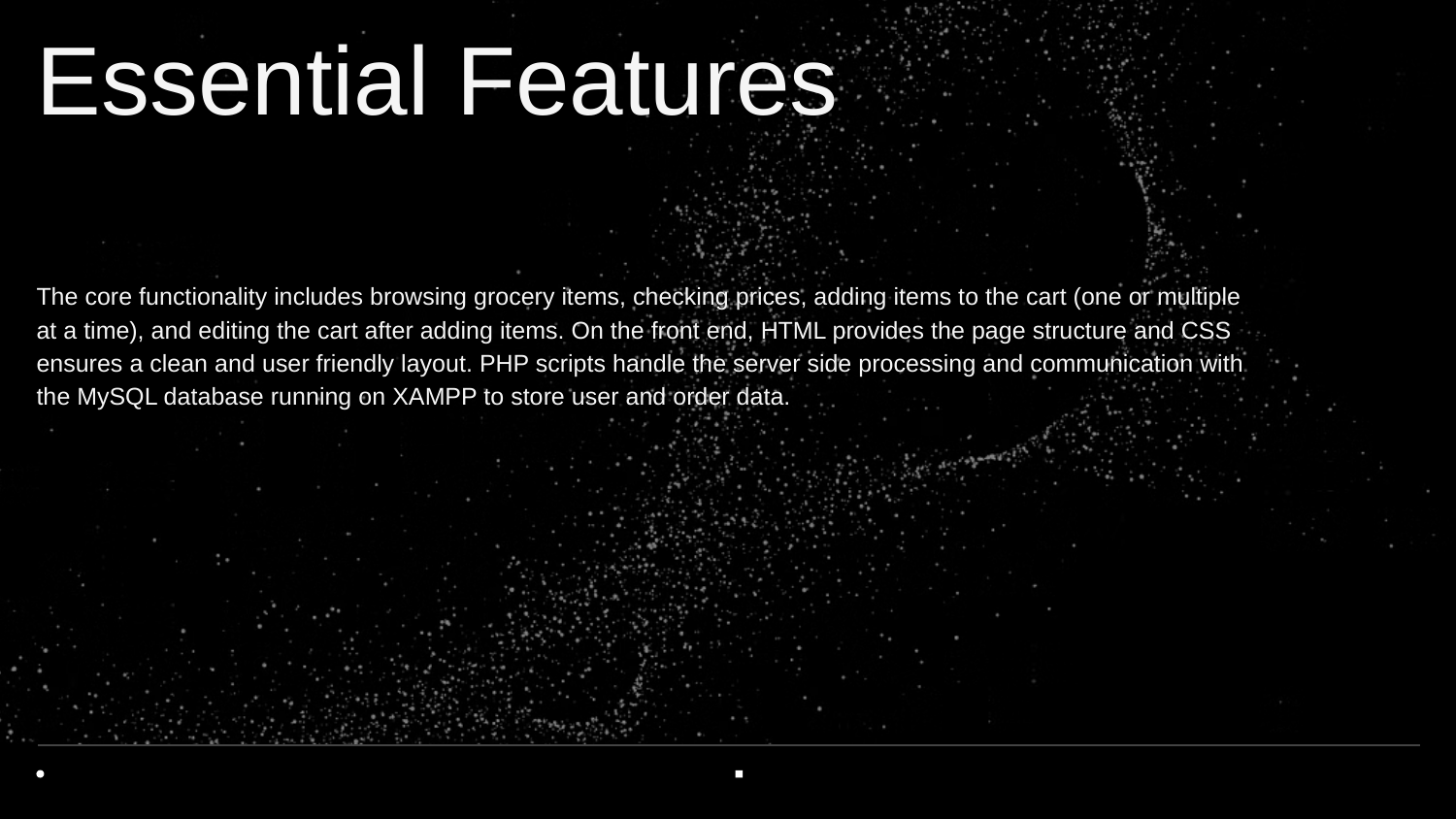

# Essential Features
The core functionality includes browsing grocery items, checking prices, adding items to the cart (one or multiple at a time), and editing the cart after adding items. On the front end, HTML provides the page structure and CSS ensures a clean and user friendly layout. PHP scripts handle the server side processing and communication with the MySQL database running on XAMPP to store user and order data.